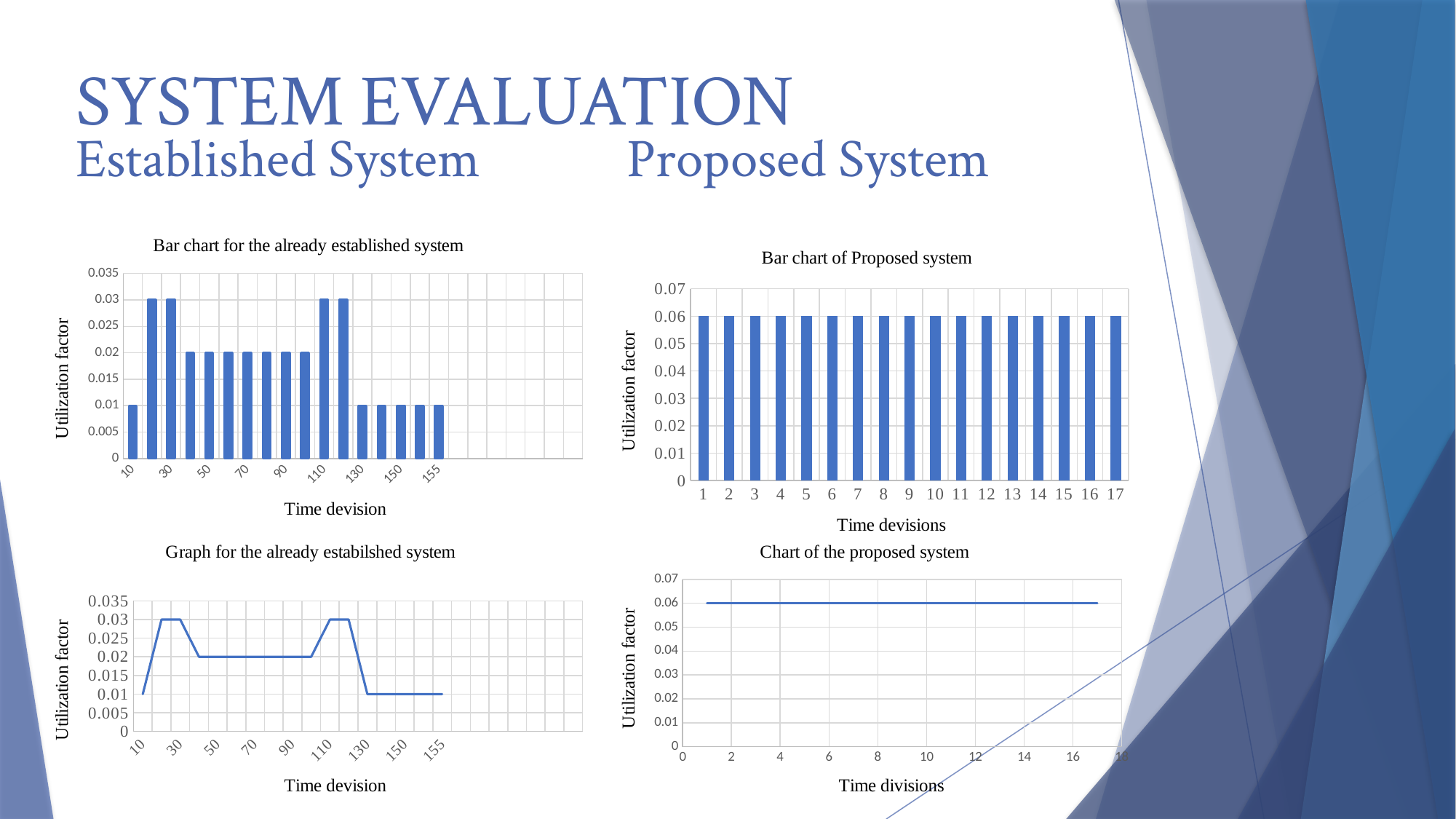

SYSTEM EVALUATION
Established System
# Proposed System

### Chart: Bar chart for the already established system

| Category |  |
|---|---|
| 10 | 0.01 |
| 20 | 0.03 |
| 30 | 0.03 |
| 40 | 0.02 |
| 50 | 0.02 |
| 60 | 0.02 |
| 70 | 0.02 |
| 80 | 0.02 |
| 90 | 0.02 |
| 100 | 0.02 |
| 110 | 0.03 |
| 120 | 0.03 |
| 130 | 0.01 |
| 140 | 0.01 |
| 150 | 0.01 |
| 150 | 0.01 |
| 155 | 0.01 |
|  | None |
|  | None |
|  | None |
|  | None |
|  | None |
|  | None |
|  | None |

### Chart: Bar chart of Proposed system

| Category |  |
|---|---|

### Chart: Graph for the already estabilshed system

| Category |  |
|---|---|
| 10 | 0.01 |
| 20 | 0.03 |
| 30 | 0.03 |
| 40 | 0.02 |
| 50 | 0.02 |
| 60 | 0.02 |
| 70 | 0.02 |
| 80 | 0.02 |
| 90 | 0.02 |
| 100 | 0.02 |
| 110 | 0.03 |
| 120 | 0.03 |
| 130 | 0.01 |
| 140 | 0.01 |
| 150 | 0.01 |
| 150 | 0.01 |
| 155 | 0.01 |
|  | None |
|  | None |
|  | None |
|  | None |
|  | None |
|  | None |
|  | None |

### Chart: Chart of the proposed system

| Category |  |
|---|---|